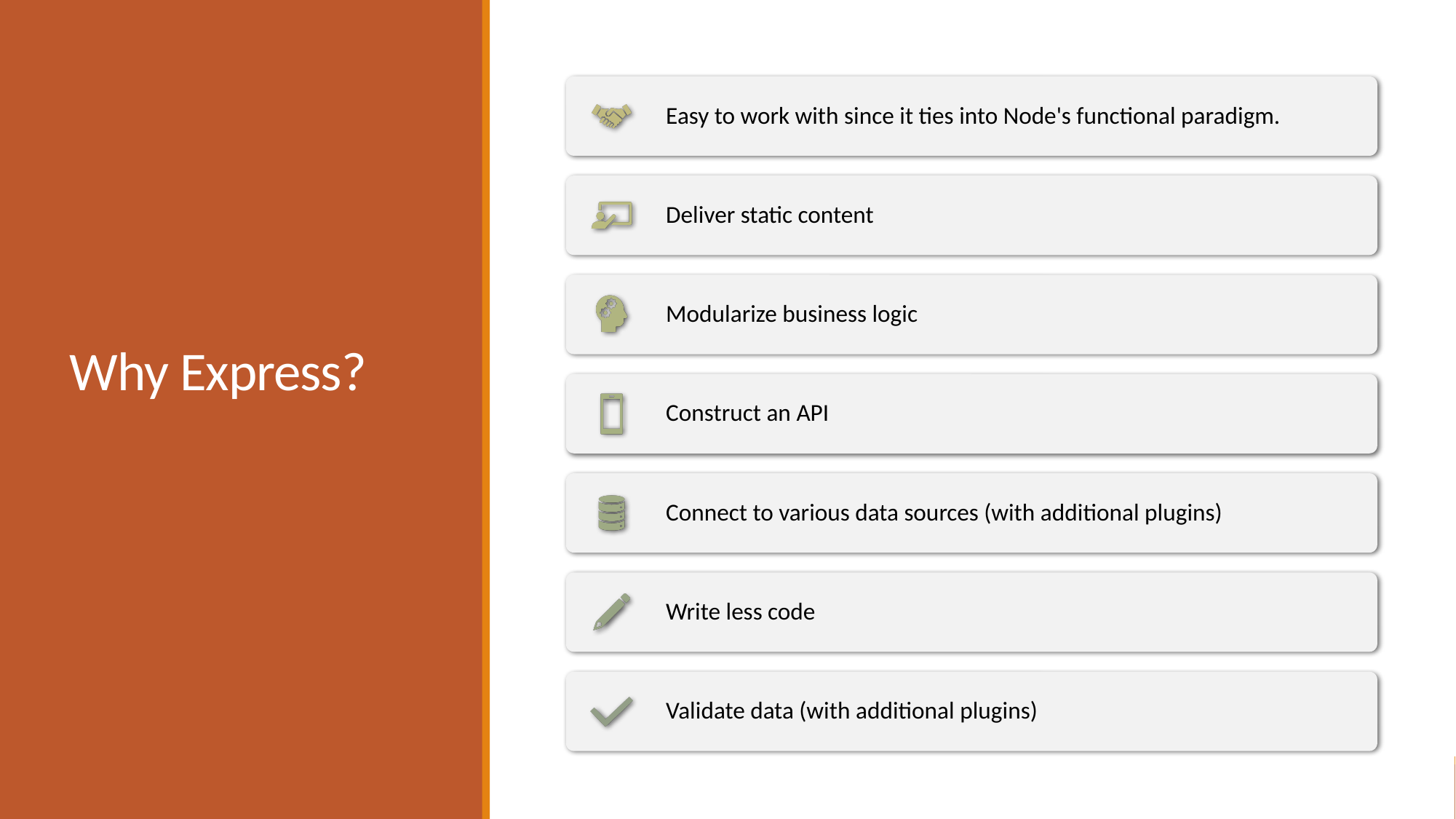

# Why Express?
Easy to work with since it ties into Node's functional paradigm.
Deliver static content
Modularize business logic
Construct an API
Connect to various data sources (with additional plugins)
Write less code
Validate data (with additional plugins)